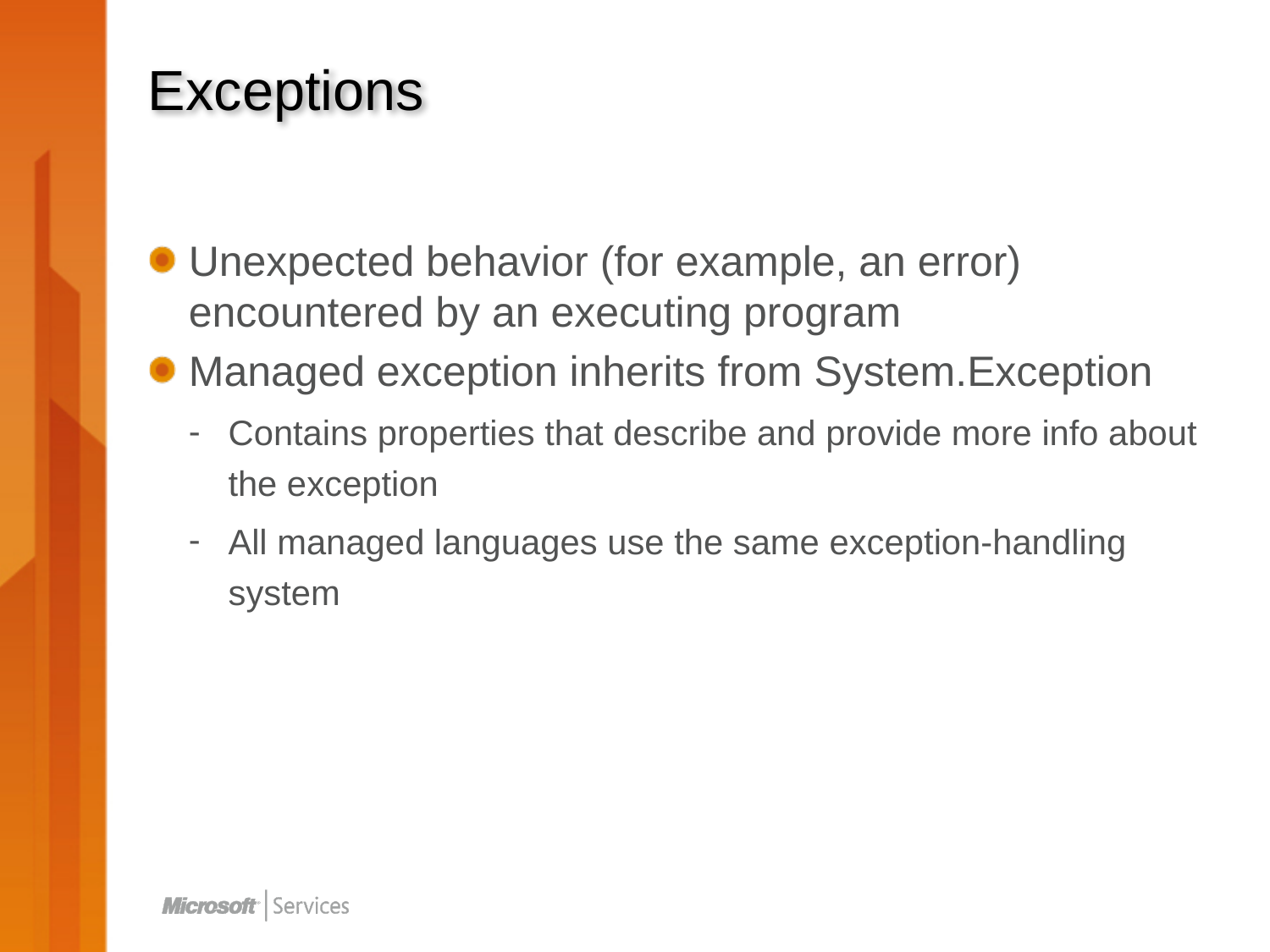

# Exceptions
Unexpected behavior (for example, an error) encountered by an executing program
Managed exception inherits from System.Exception
Contains properties that describe and provide more info about the exception
All managed languages use the same exception-handling system